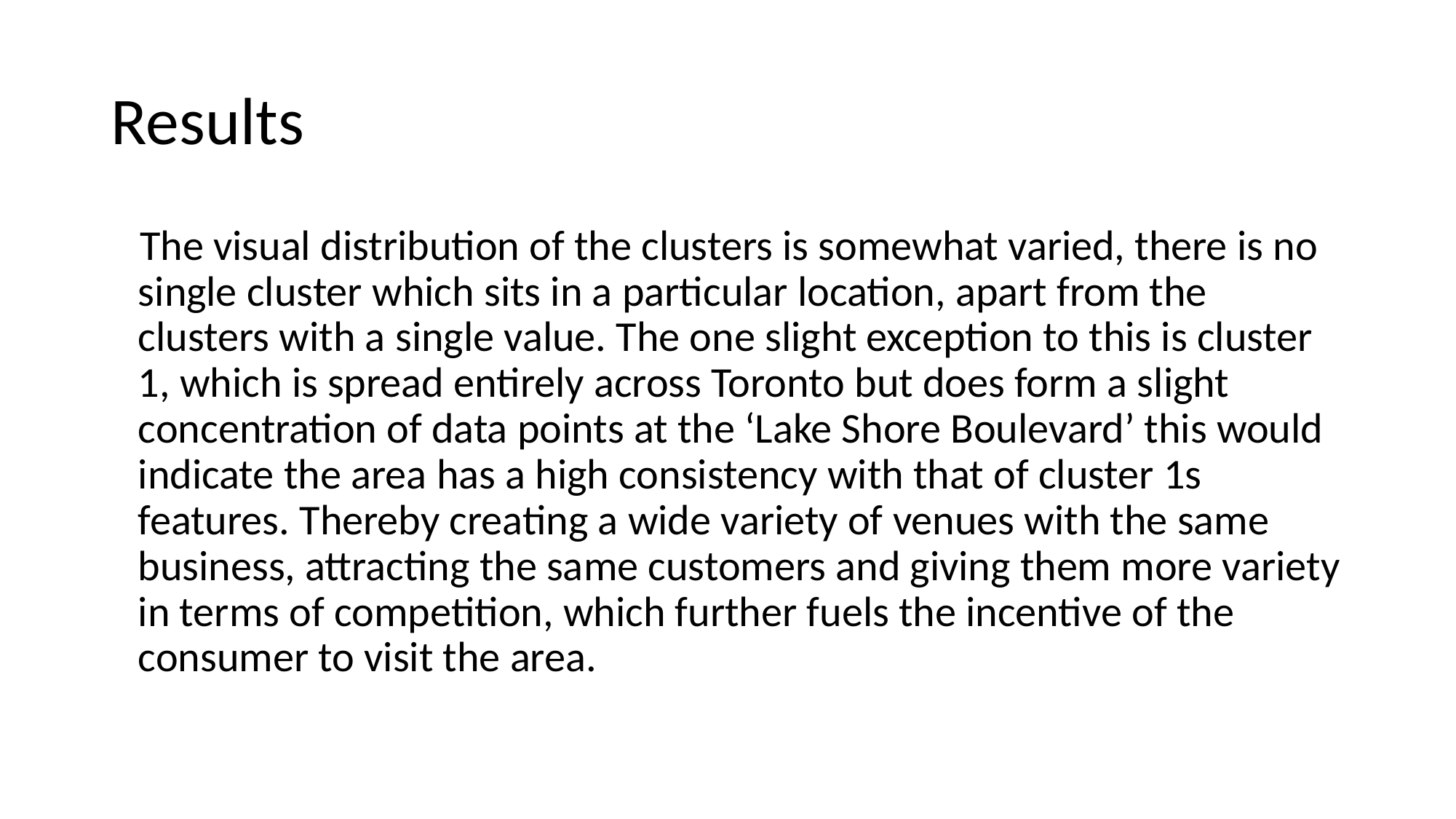

# Results
   The visual distribution of the clusters is somewhat varied, there is no single cluster which sits in a particular location, apart from the clusters with a single value. The one slight exception to this is cluster 1, which is spread entirely across Toronto but does form a slight concentration of data points at the ‘Lake Shore Boulevard’ this would indicate the area has a high consistency with that of cluster 1s features. Thereby creating a wide variety of venues with the same business, attracting the same customers and giving them more variety in terms of competition, which further fuels the incentive of the consumer to visit the area.